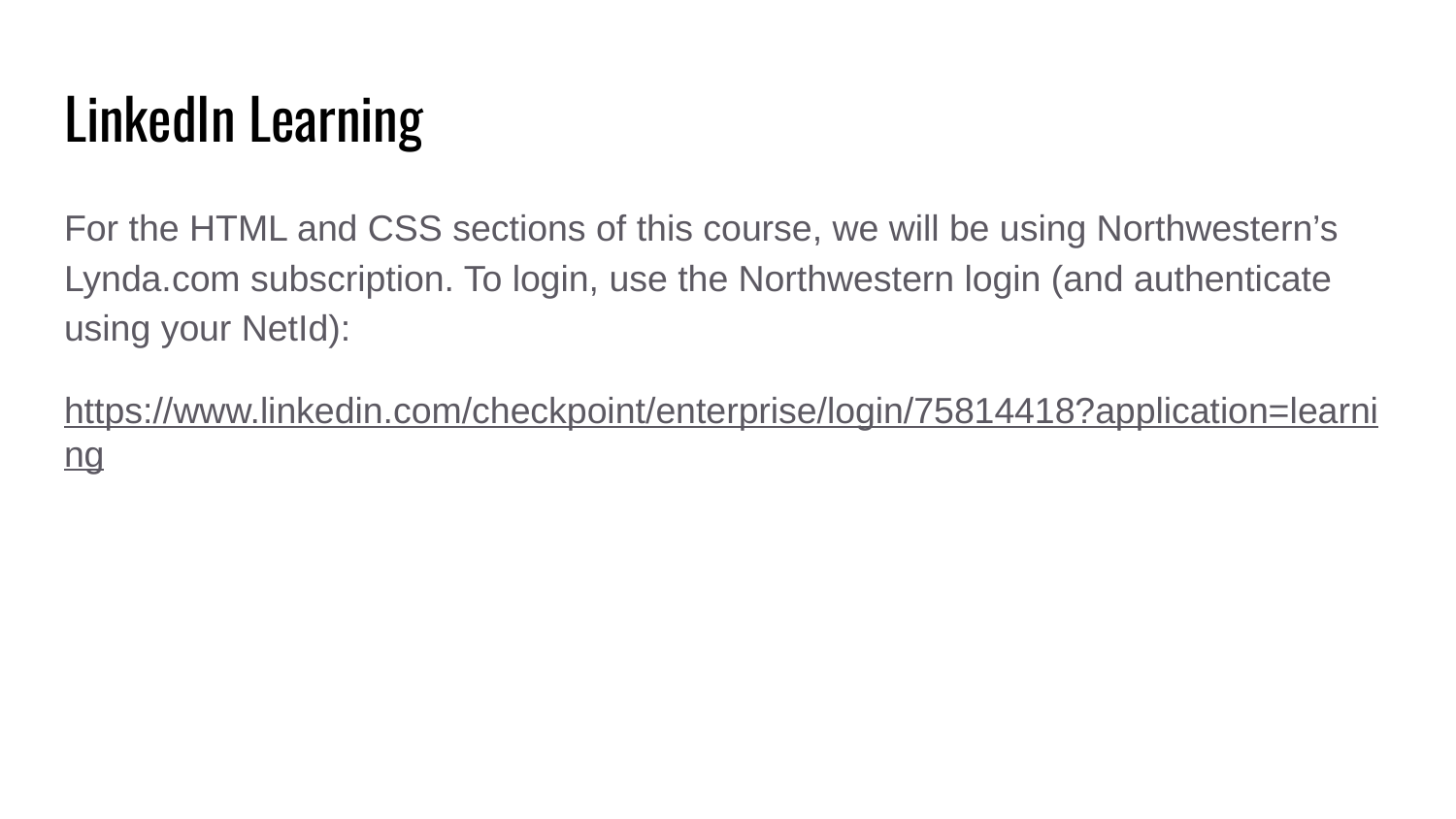

# LinkedIn Learning
For the HTML and CSS sections of this course, we will be using Northwestern’s Lynda.com subscription. To login, use the Northwestern login (and authenticate using your NetId):
https://www.linkedin.com/checkpoint/enterprise/login/75814418?application=learning